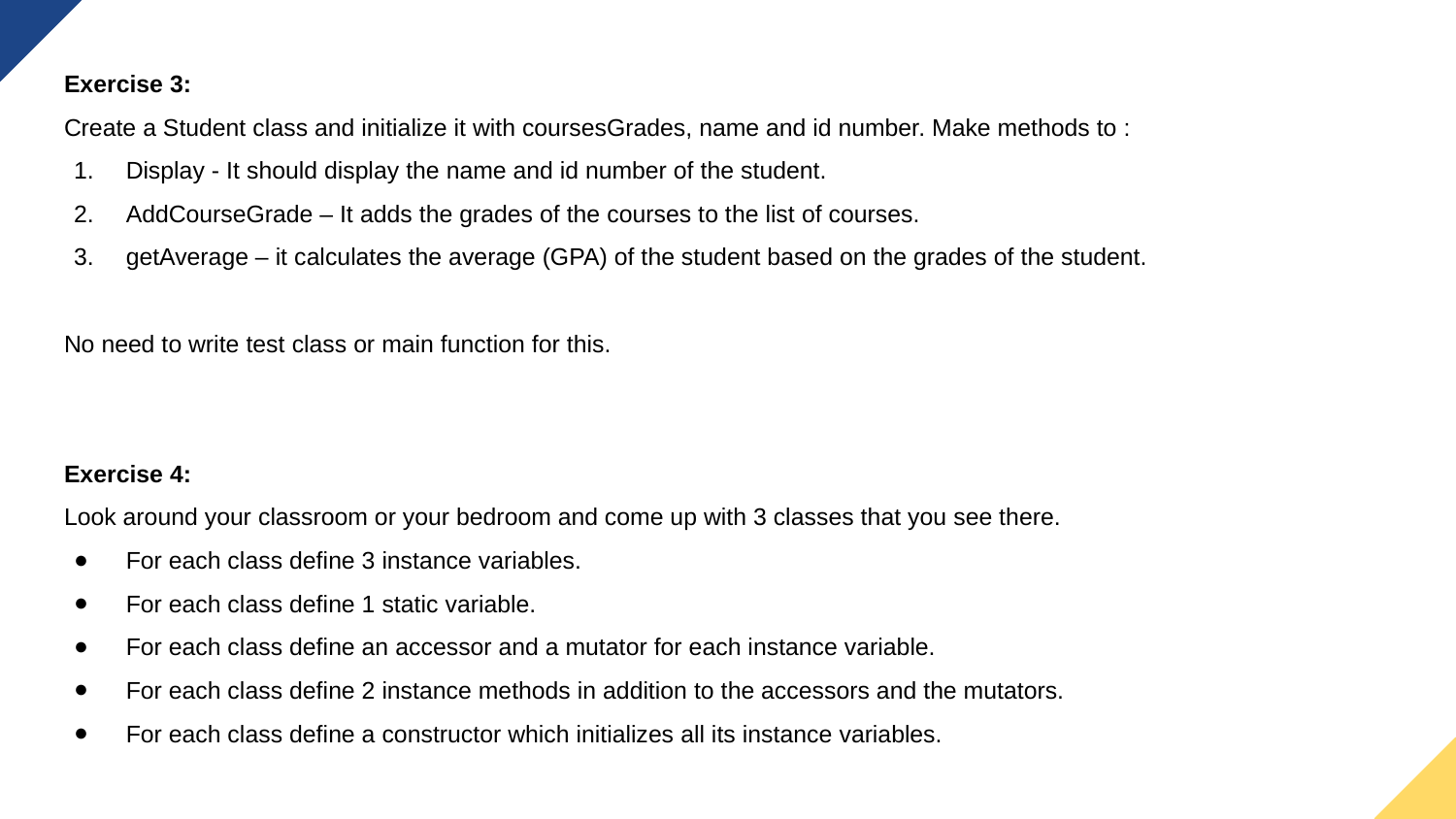

Exercise 3:
Create a Student class and initialize it with coursesGrades, name and id number. Make methods to :
Display - It should display the name and id number of the student.
AddCourseGrade – It adds the grades of the courses to the list of courses.
getAverage – it calculates the average (GPA) of the student based on the grades of the student.

No need to write test class or main function for this.

Exercise 4:
Look around your classroom or your bedroom and come up with 3 classes that you see there.
For each class define 3 instance variables.
For each class define 1 static variable.
For each class define an accessor and a mutator for each instance variable.
For each class define 2 instance methods in addition to the accessors and the mutators.
For each class define a constructor which initializes all its instance variables.